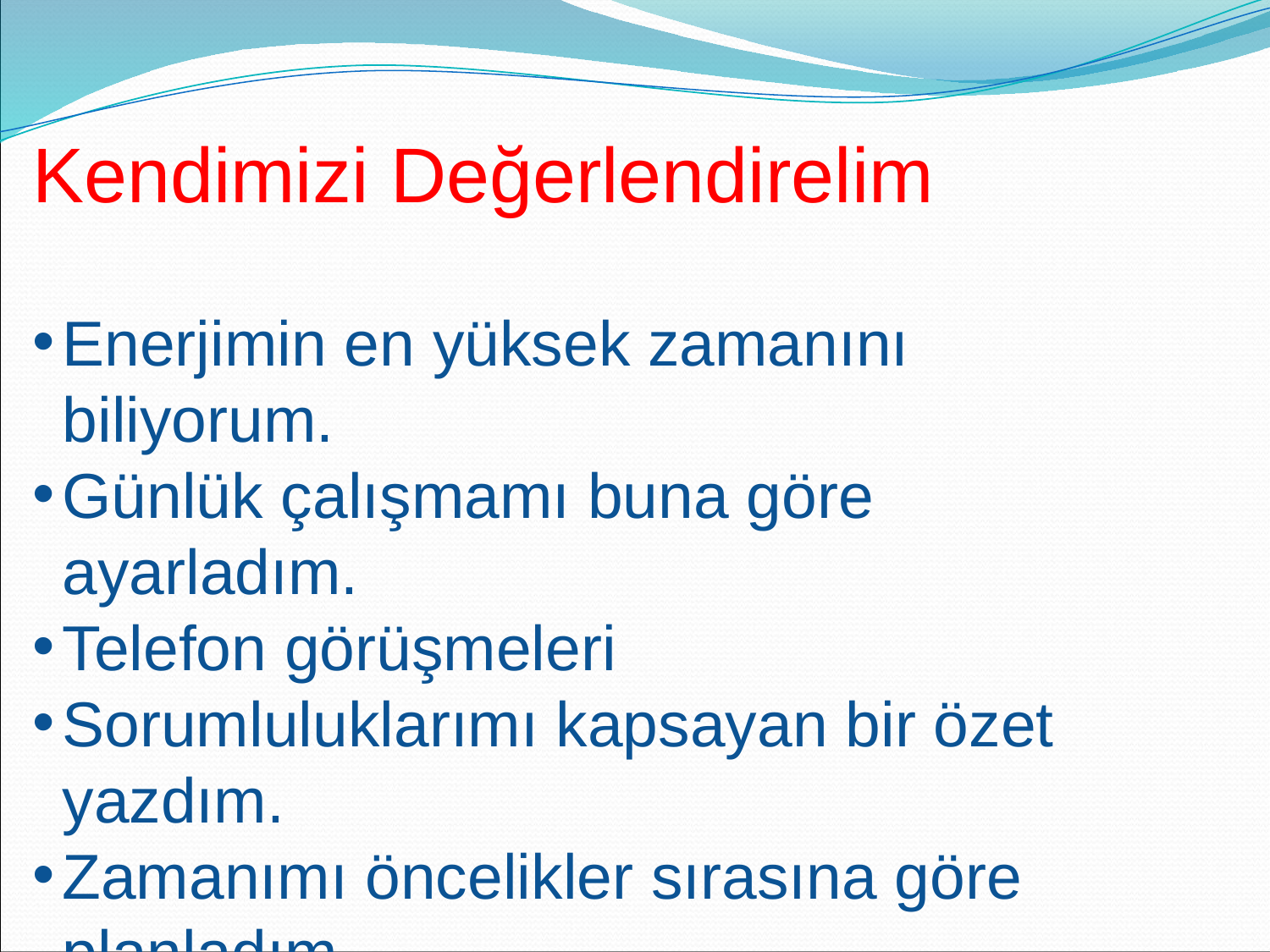

Kendimizi Değerlendirelim
Enerjimin en yüksek zamanını biliyorum.
Günlük çalışmamı buna göre ayarladım.
Telefon görüşmeleri
Sorumluluklarımı kapsayan bir özet yazdım.
Zamanımı öncelikler sırasına göre planladım.